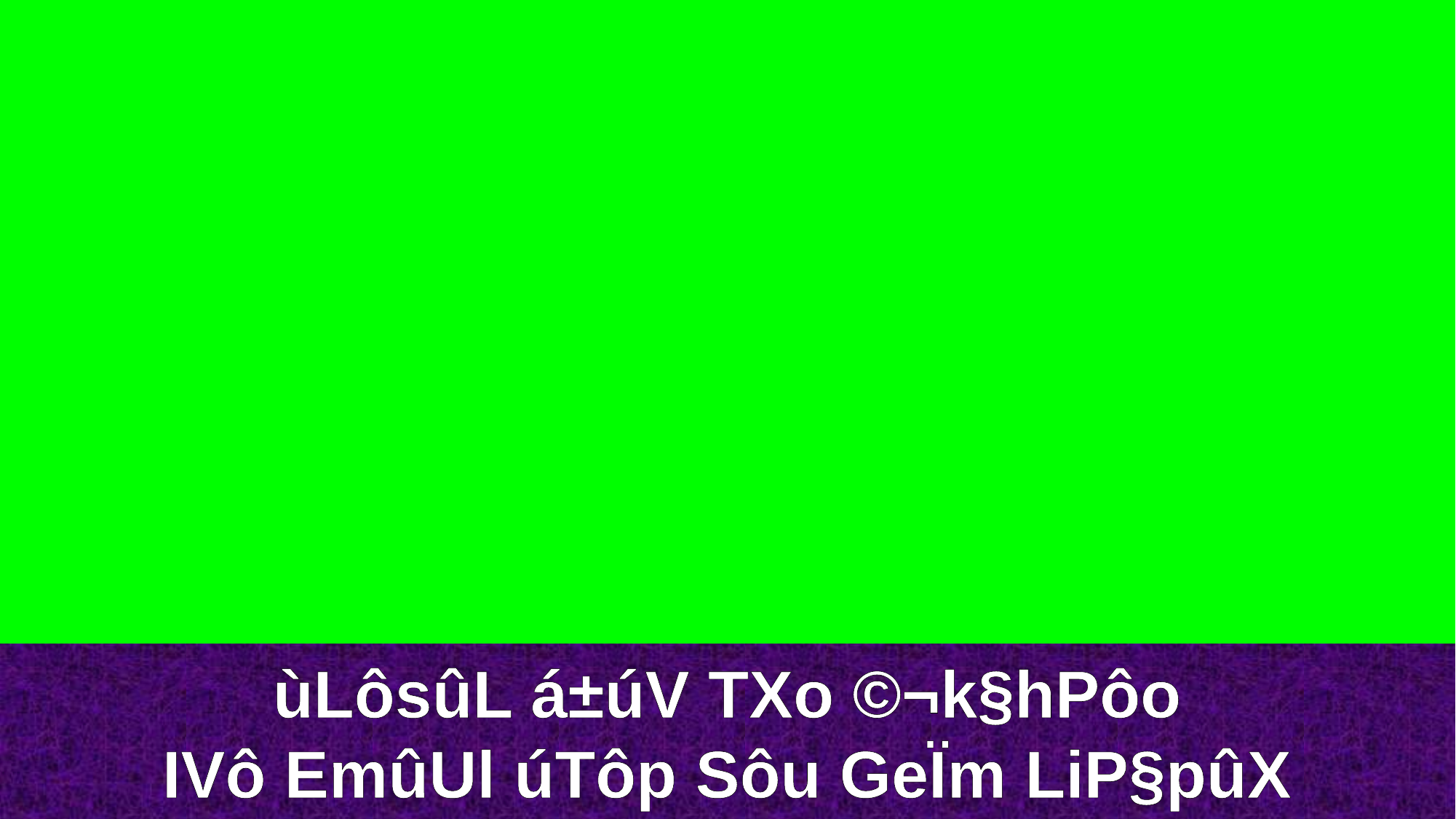

ùLôsûL á±úV TXo ©¬k§hPôo
IVô EmûUl úTôp Sôu GeÏm LiP§pûX